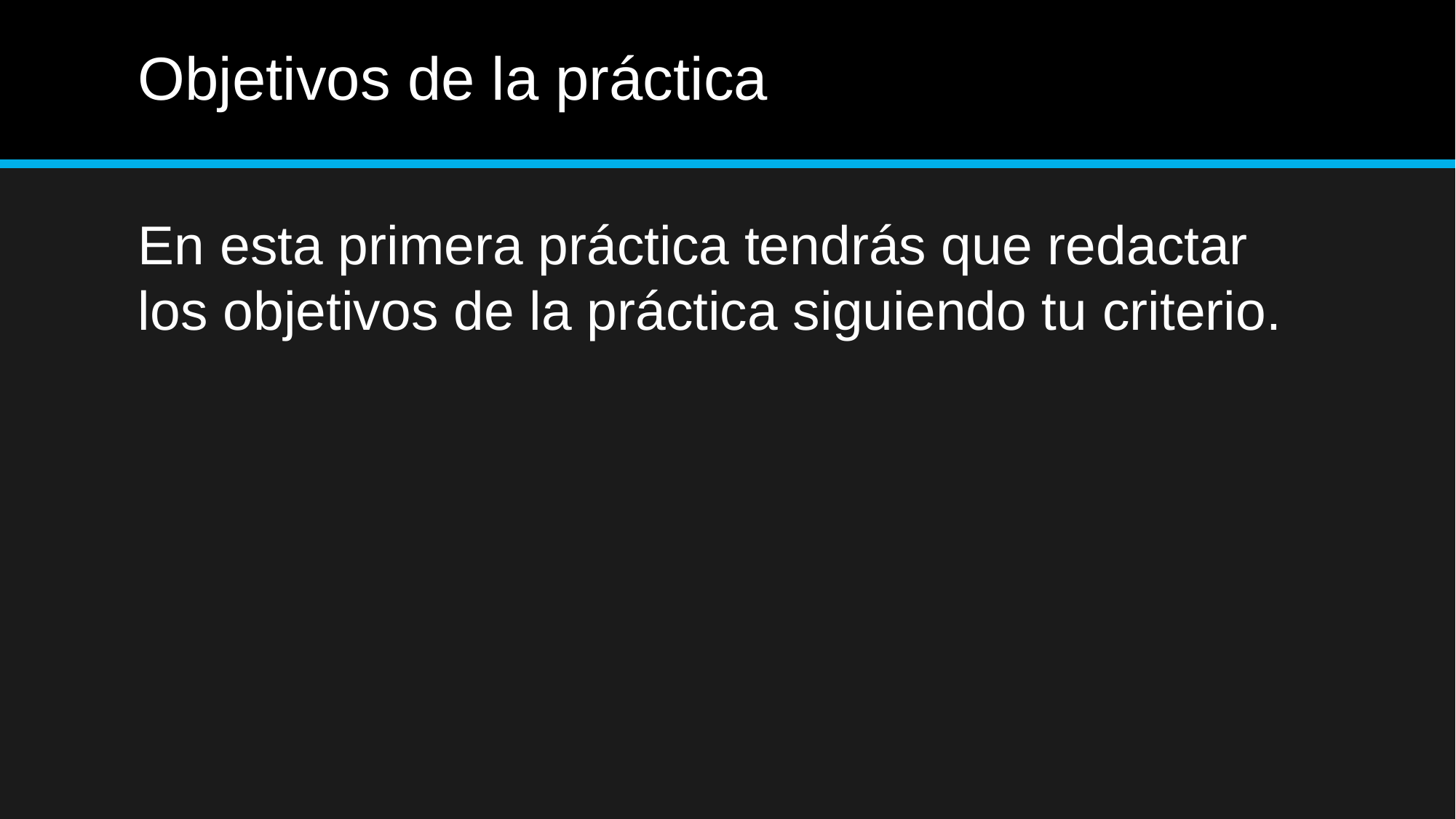

# Objetivos de la práctica
En esta primera práctica tendrás que redactar los objetivos de la práctica siguiendo tu criterio.